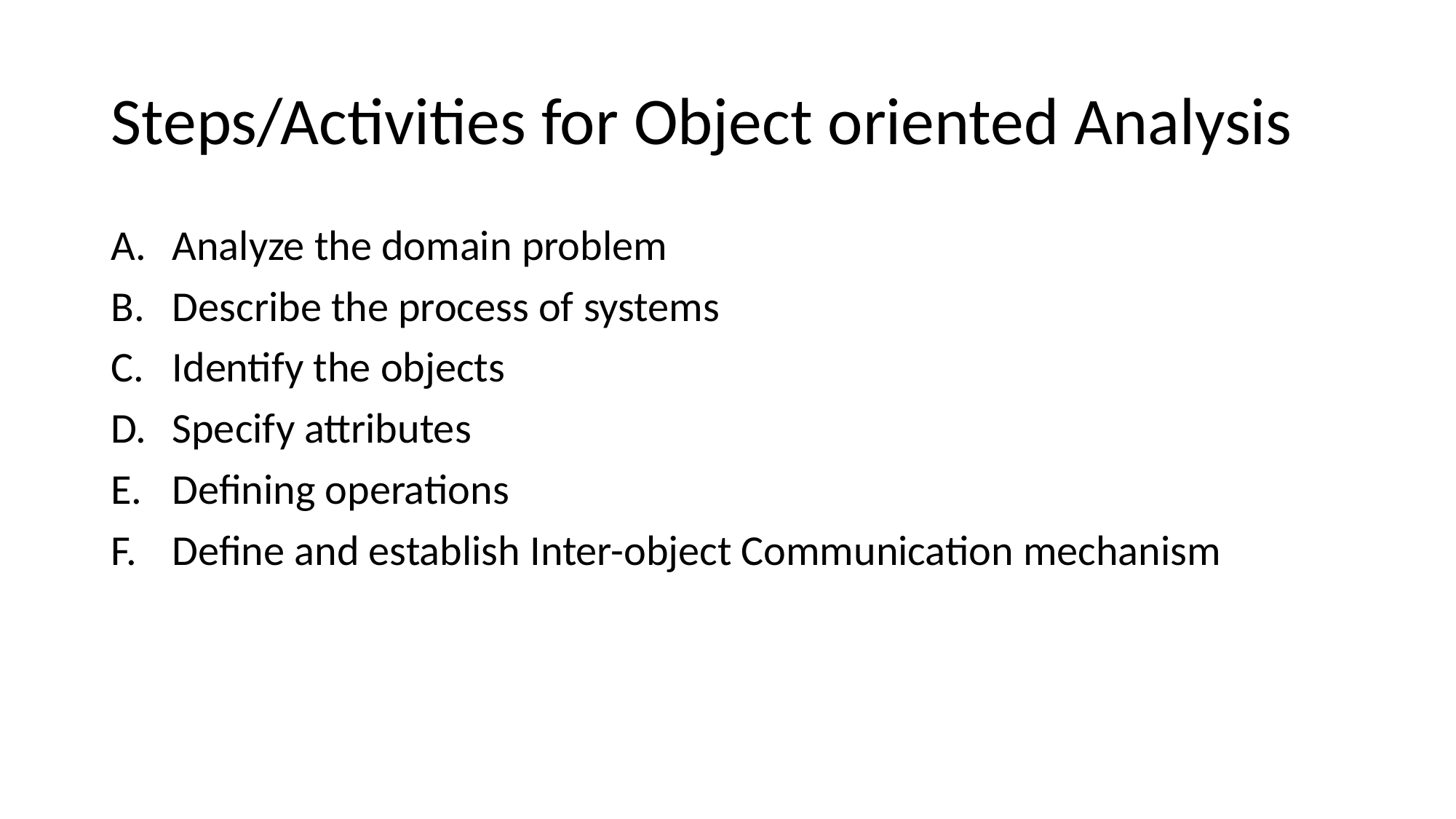

# Steps/Activities for Object oriented Analysis
Analyze the domain problem
Describe the process of systems
Identify the objects
Specify attributes
Defining operations
Define and establish Inter-object Communication mechanism